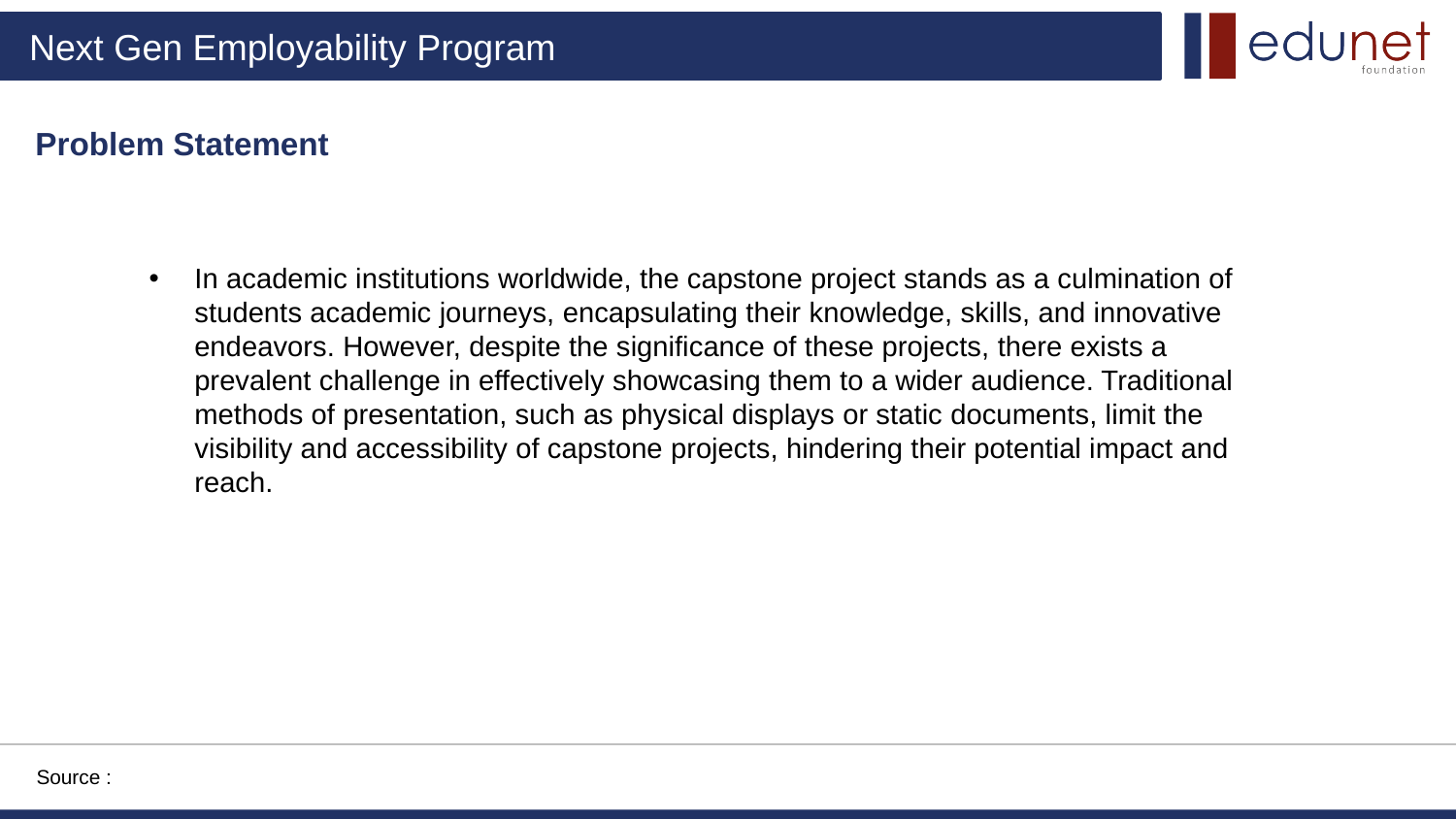

Problem Statement
In academic institutions worldwide, the capstone project stands as a culmination of students academic journeys, encapsulating their knowledge, skills, and innovative endeavors. However, despite the significance of these projects, there exists a prevalent challenge in effectively showcasing them to a wider audience. Traditional methods of presentation, such as physical displays or static documents, limit the visibility and accessibility of capstone projects, hindering their potential impact and reach.
Source :